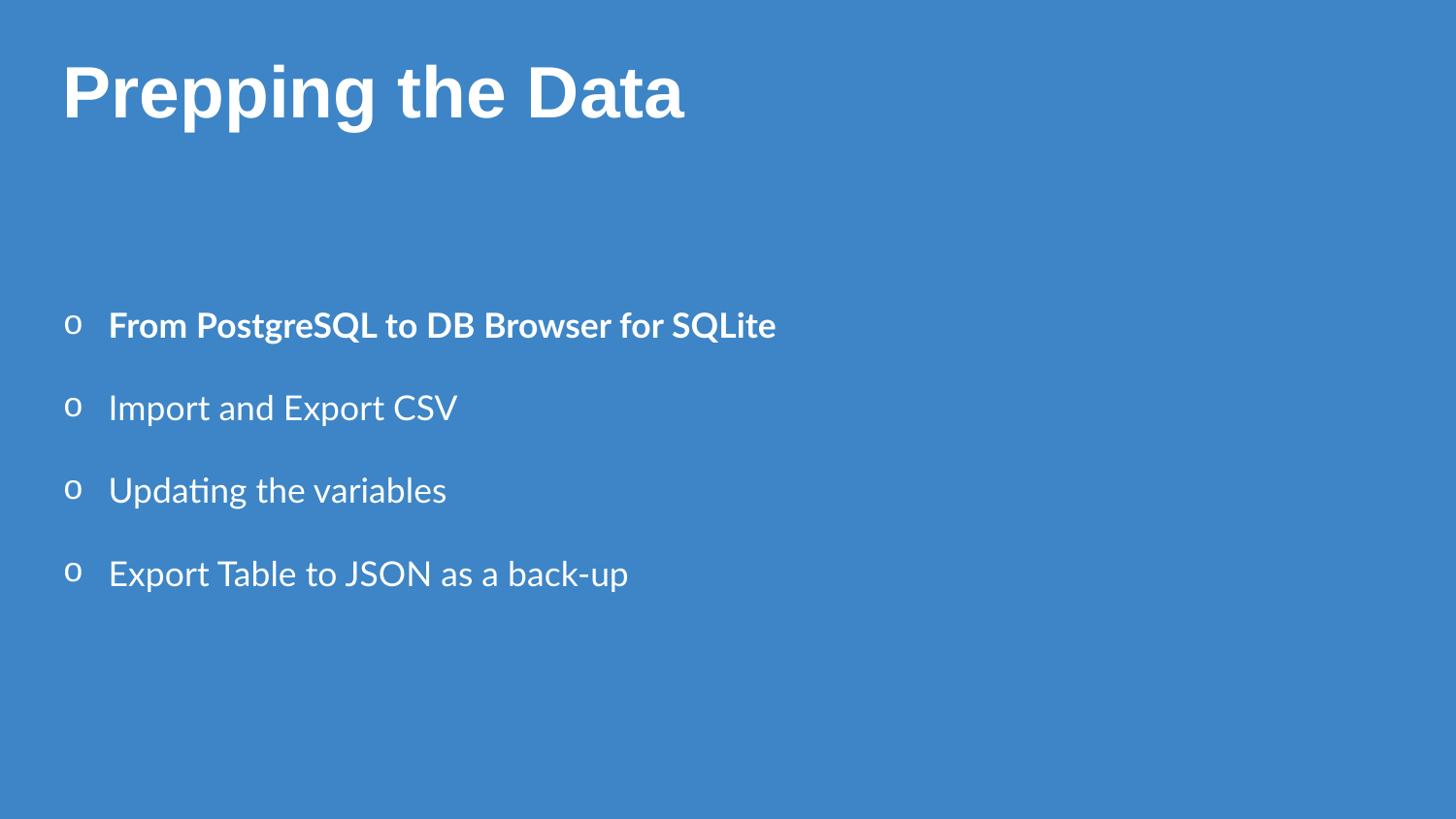

# Prepping the Data
From PostgreSQL to DB Browser for SQLite

Import and Export CSV

Updating the variables

Export Table to JSON as a back-up